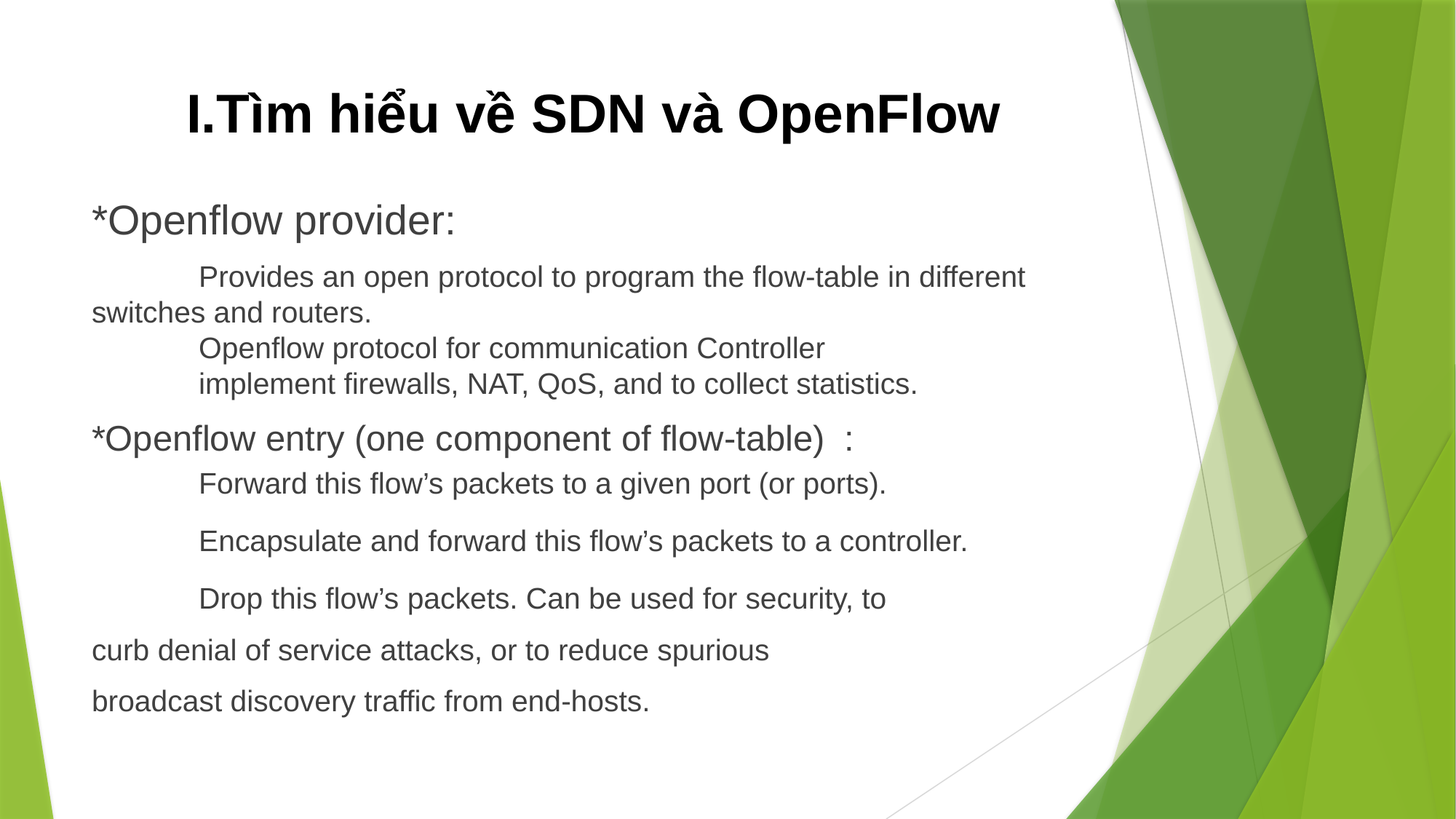

# I.Tìm hiểu về SDN và OpenFlow
*Openflow provider:
	Provides an open protocol to program the flow-table in different switches and routers.
	Openflow protocol for communication Controller
	implement firewalls, NAT, QoS, and to collect statistics.
*Openflow entry (one component of flow-table)  :
	Forward this flow’s packets to a given port (or ports).
	Encapsulate and forward this flow’s packets to a controller.
	Drop this flow’s packets. Can be used for security, to
curb denial of service attacks, or to reduce spurious
broadcast discovery traffic from end-hosts.